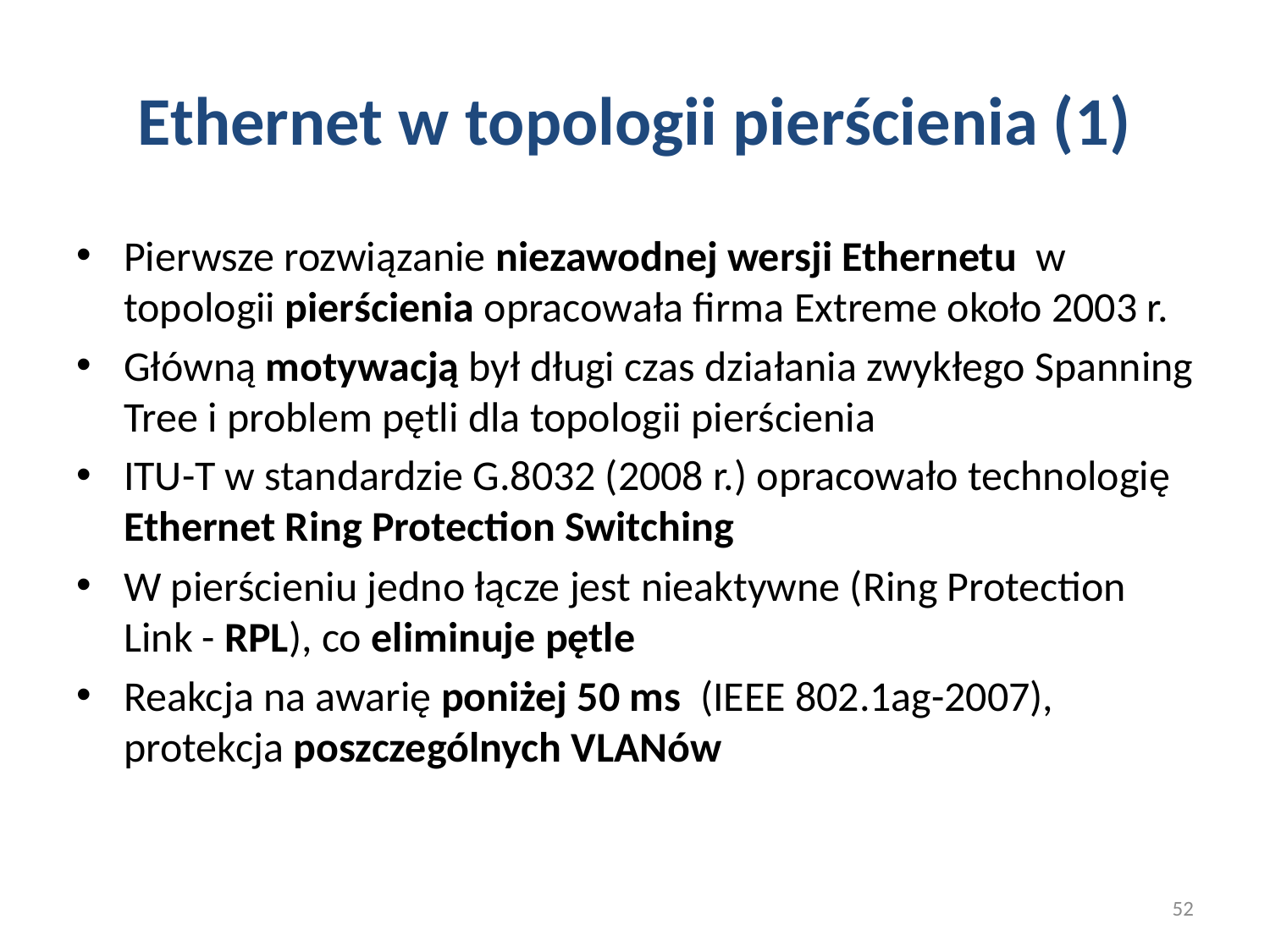

# Ethernet w topologii pierścienia (1)
Pierwsze rozwiązanie niezawodnej wersji Ethernetu  w topologii pierścienia opracowała firma Extreme około 2003 r.
Główną motywacją był długi czas działania zwykłego Spanning Tree i problem pętli dla topologii pierścienia
ITU-T w standardzie G.8032 (2008 r.) opracowało technologię Ethernet Ring Protection Switching
W pierścieniu jedno łącze jest nieaktywne (Ring Protection Link - RPL), co eliminuje pętle
Reakcja na awarię poniżej 50 ms  (IEEE 802.1ag-2007), protekcja poszczególnych VLANów
52